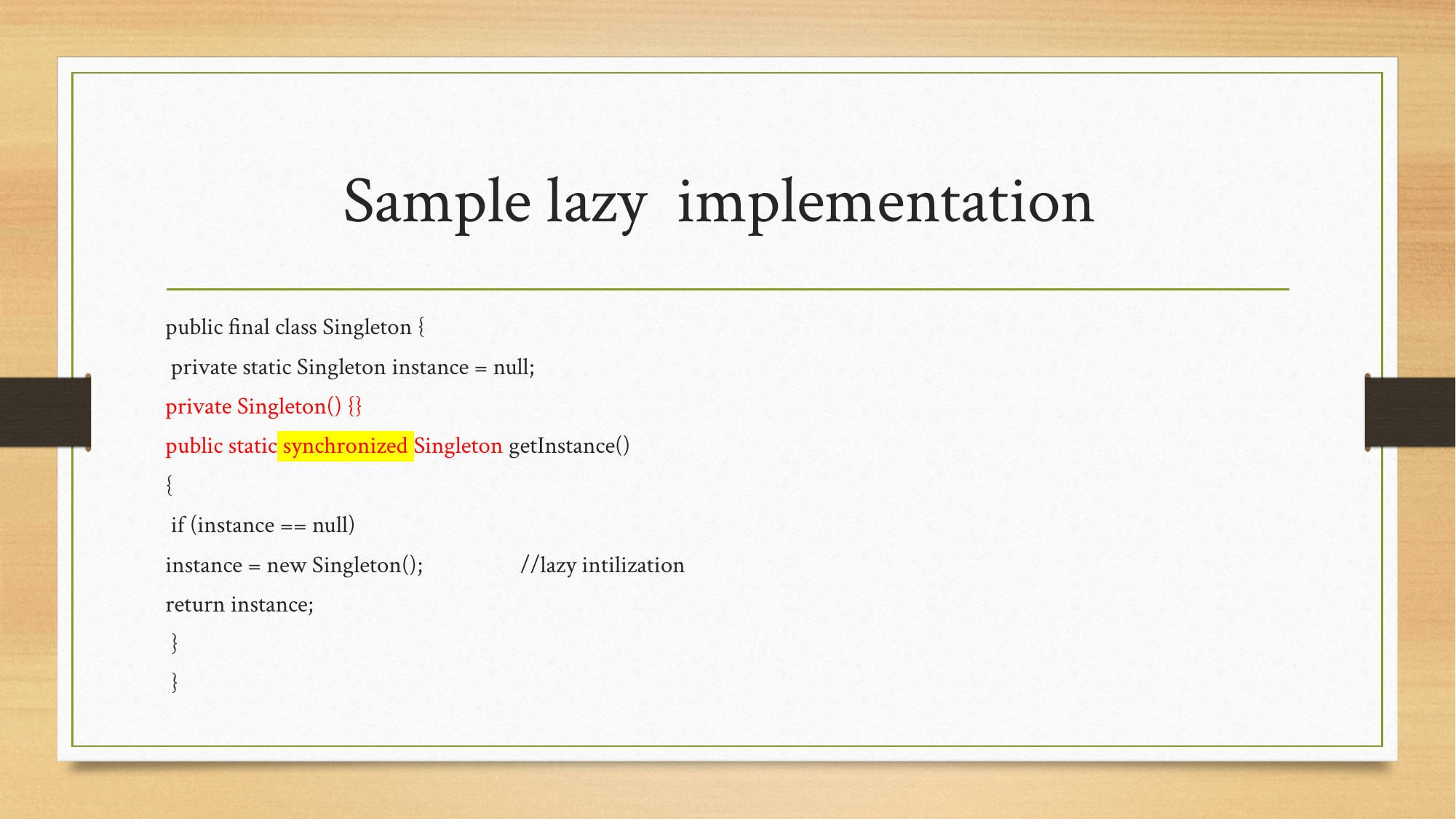

# Sample lazy  implementation
public final class Singleton {
 private static Singleton instance = null;
private Singleton() {}
public static synchronized Singleton getInstance()
{
 if (instance == null)
instance = new Singleton();                  //lazy intilization
return instance;
 }
 }